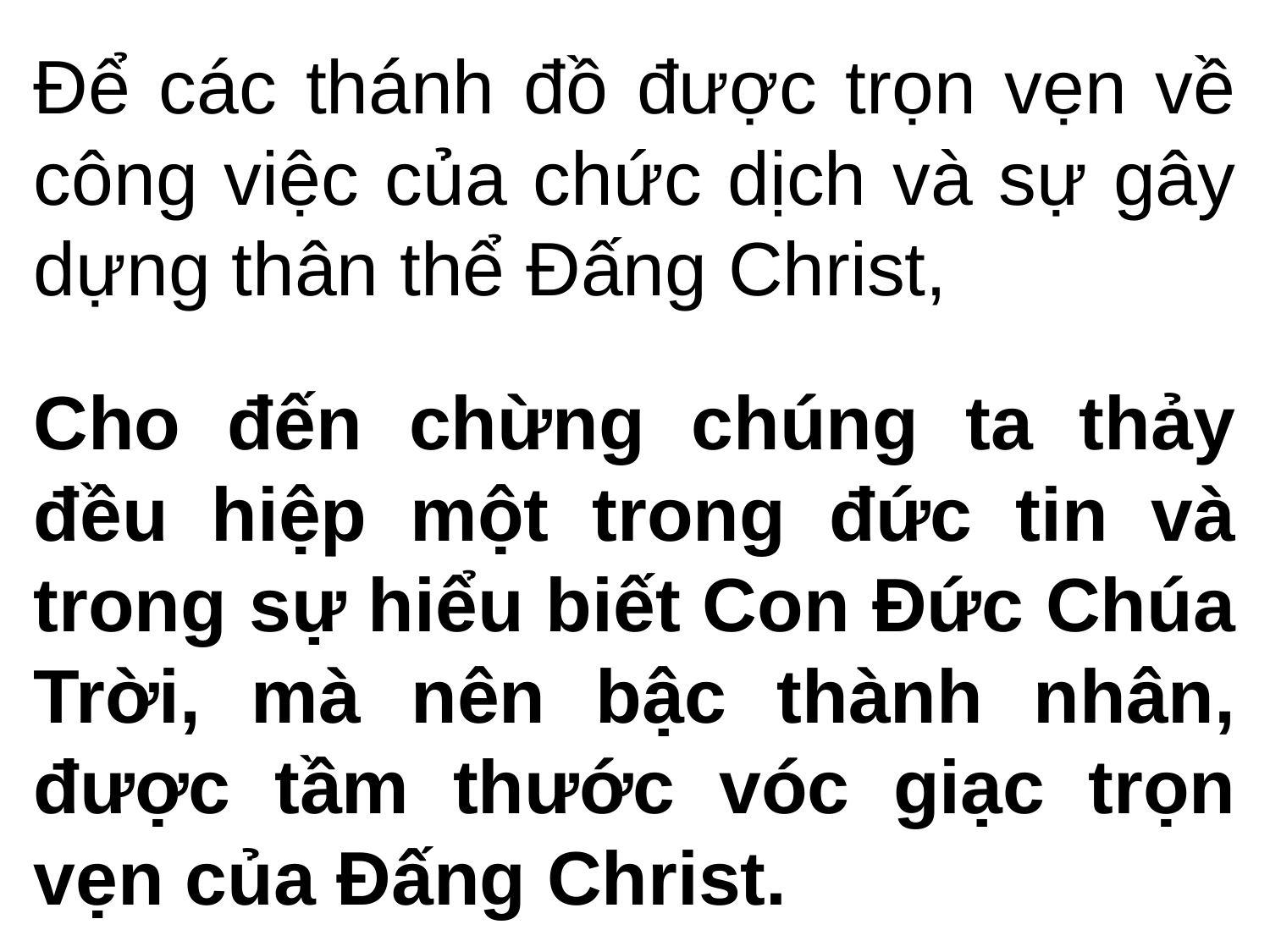

Để các thánh đồ được trọn vẹn về công việc của chức dịch và sự gây dựng thân thể Đấng Christ,

Cho đến chừng chúng ta thảy đều hiệp một trong đức tin và trong sự hiểu biết Con Đức Chúa Trời, mà nên bậc thành nhân, được tầm thước vóc giạc trọn vẹn của Đấng Christ.